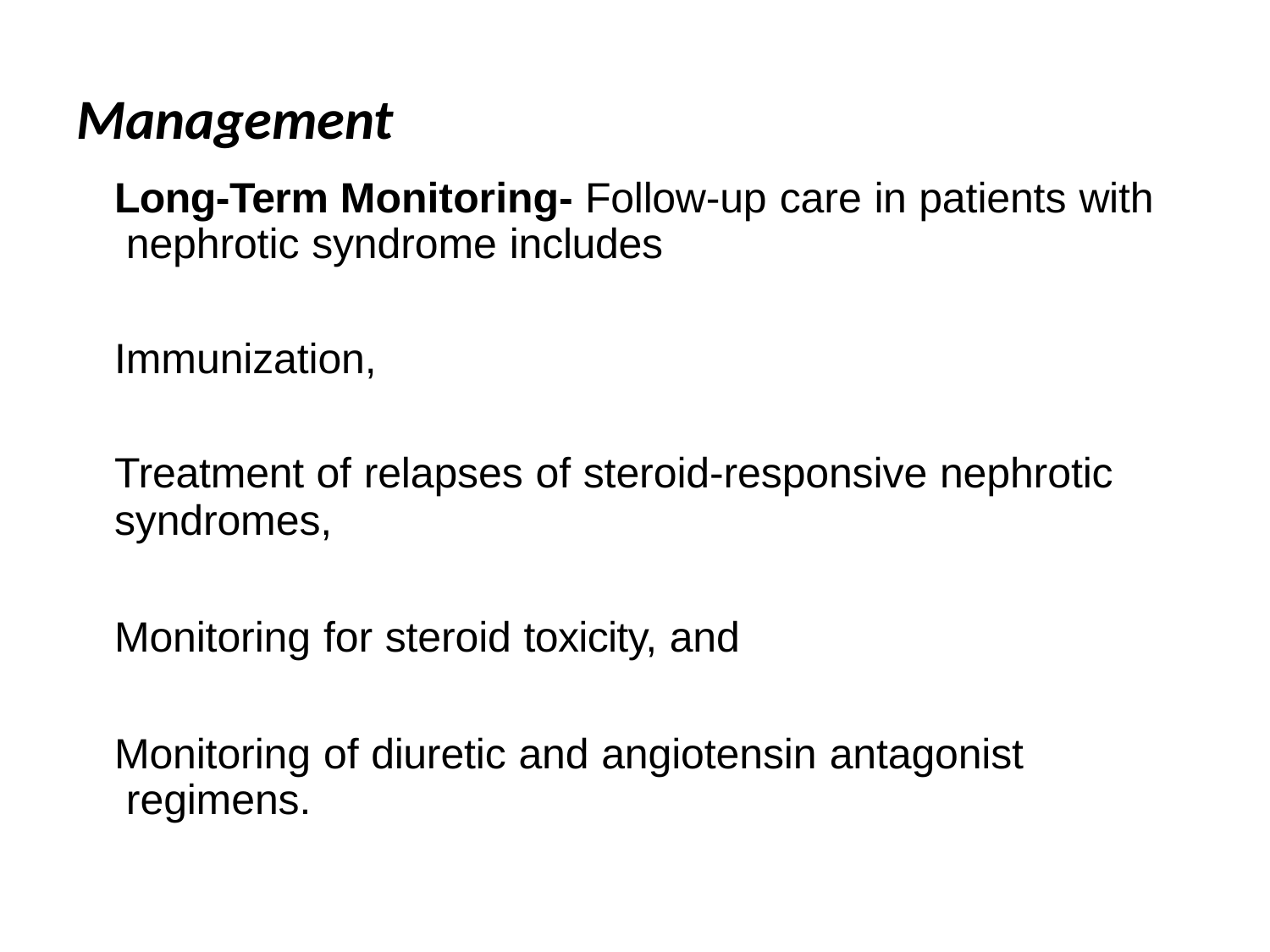

# Management
Long-Term Monitoring- Follow-up care in patients with  nephrotic syndrome includes

Immunization,

Treatment of relapses of steroid-responsive nephrotic
syndromes,

Monitoring for steroid toxicity, and

Monitoring of diuretic and angiotensin antagonist  regimens.